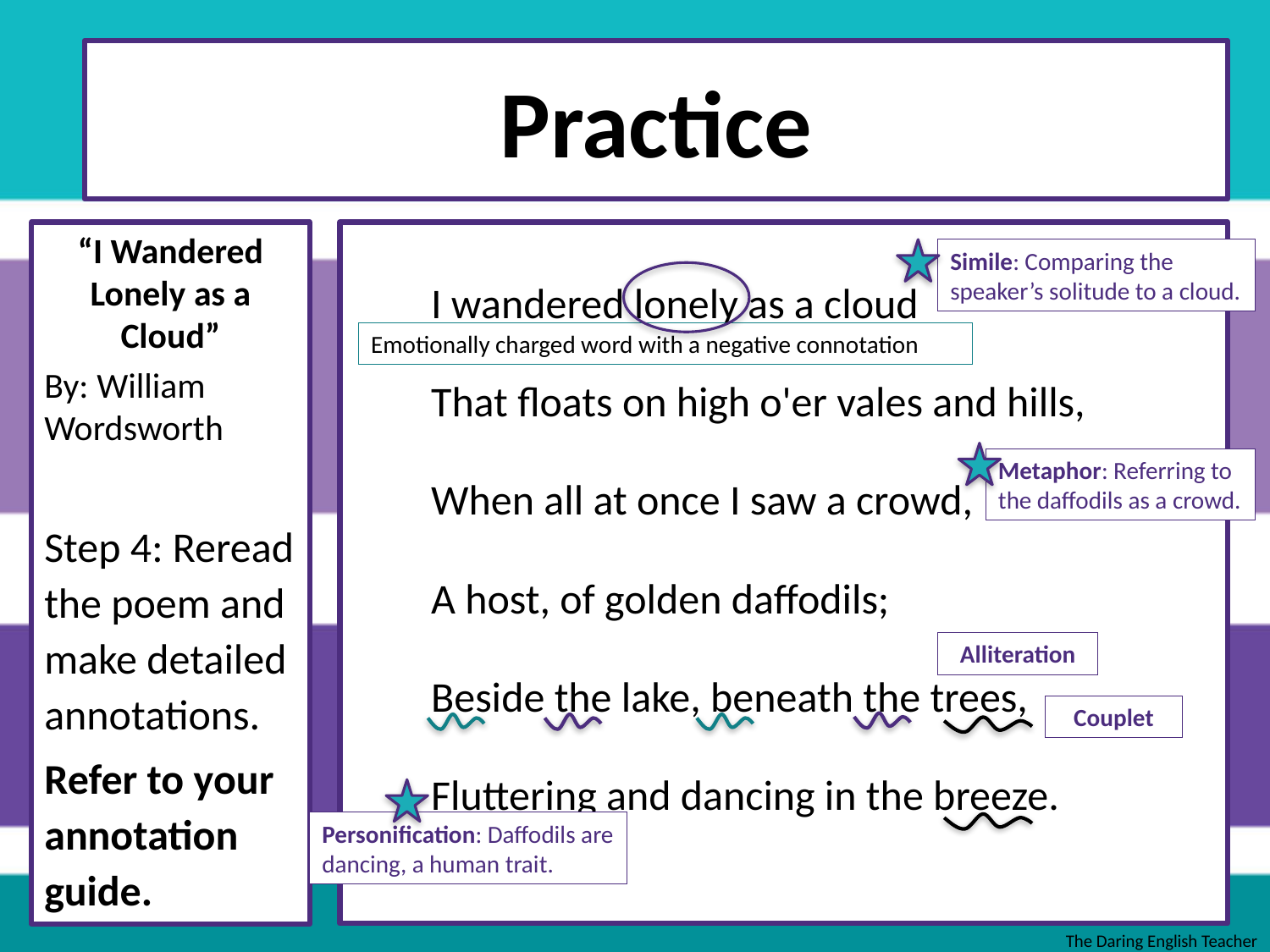

# Practice
Practice
“I Wandered Lonely as a Cloud”
By: William Wordsworth

Step 4: Reread the poem and make detailed annotations.
Refer to your annotation guide.
I wandered lonely as a cloud
That floats on high o'er vales and hills,
When all at once I saw a crowd,
A host, of golden daffodils;
Beside the lake, beneath the trees,
Fluttering and dancing in the breeze.

Simile: Comparing the speaker’s solitude to a cloud.

Emotionally charged word with a negative connotation

Metaphor: Referring to the daffodils as a crowd.
Alliteration
Couplet

Personification: Daffodils are dancing, a human trait.